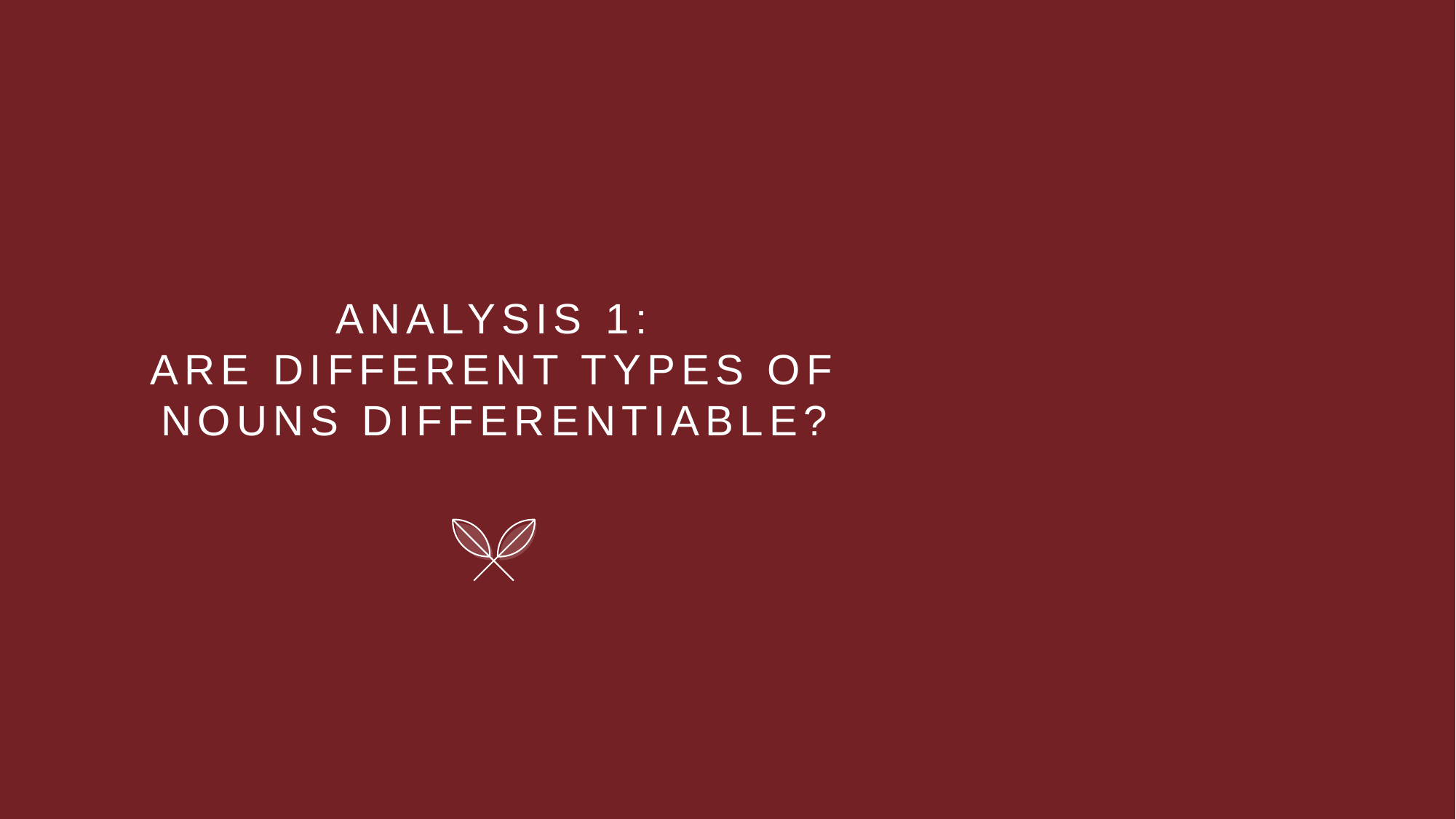

# Analysis 1: Are Different Types of Nouns Differentiable?